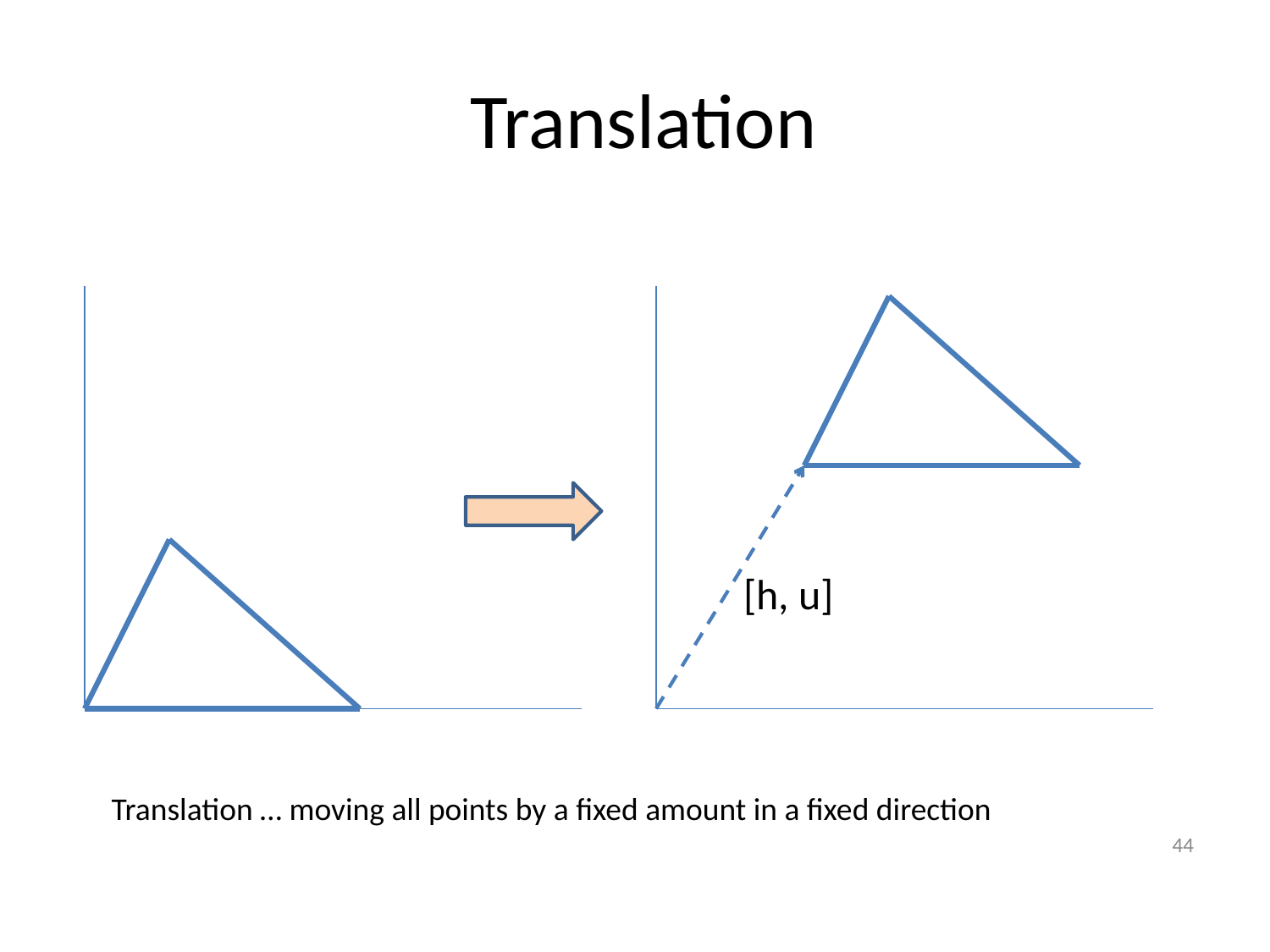

# Translation

[h, u]
Translation … moving all points by a fixed amount in a fixed direction
44